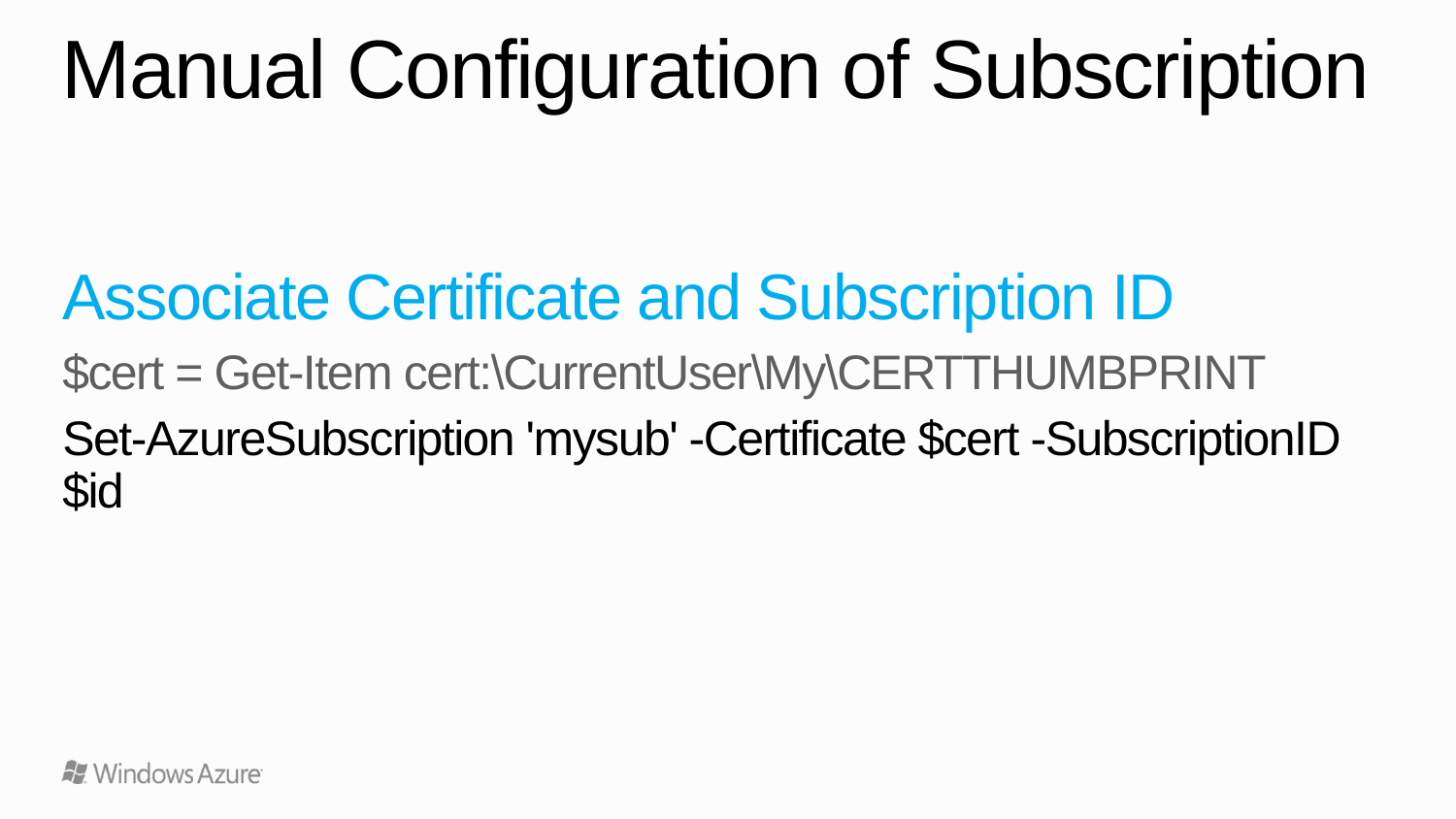

# Manual Configuration of Subscription

Associate Certificate and Subscription ID
$cert = Get-Item cert:\CurrentUser\My\CERTTHUMBPRINT
Set-AzureSubscription 'mysub' -Certificate $cert -SubscriptionID $id